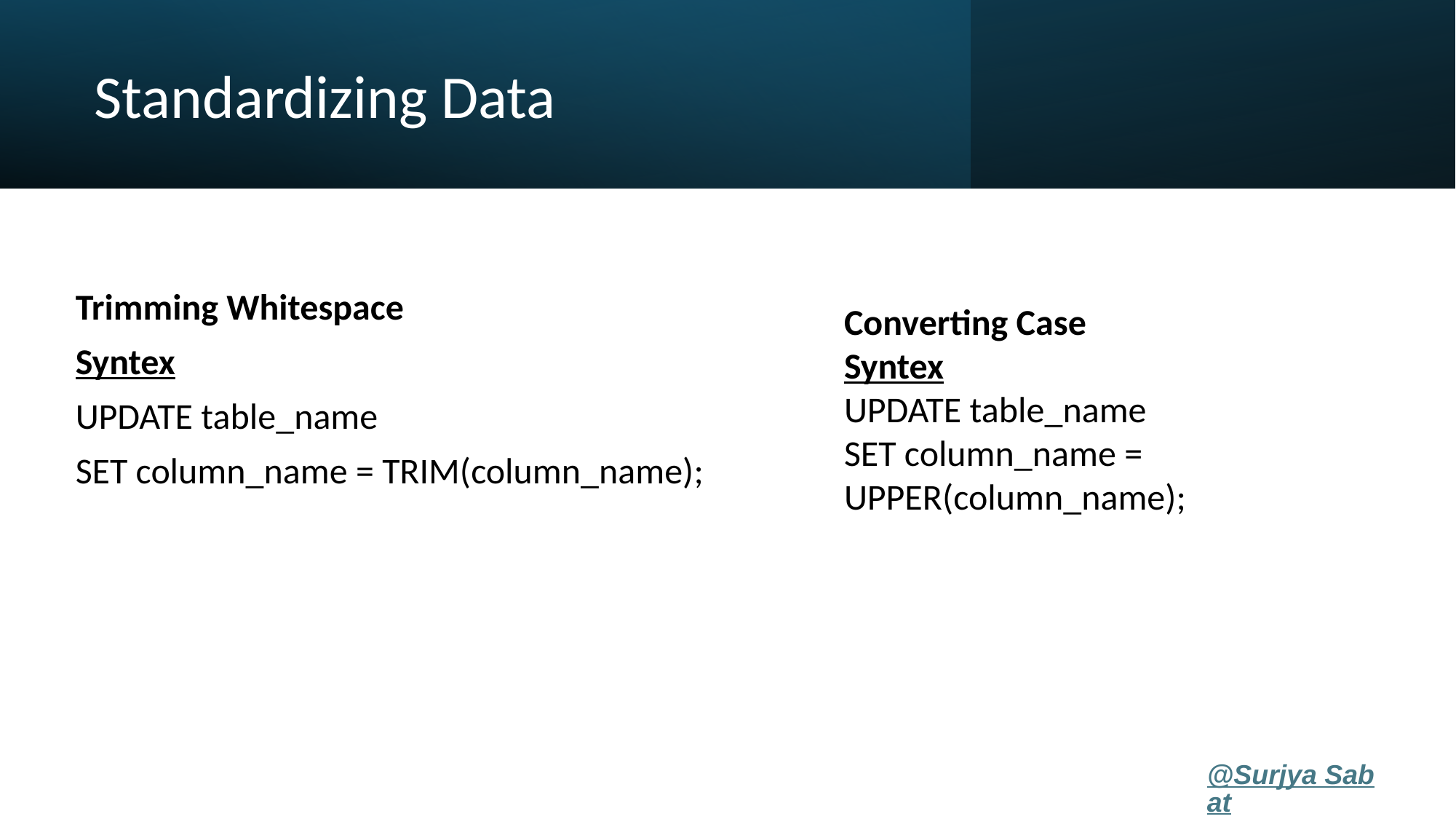

# Standardizing Data
Trimming Whitespace
Syntex
UPDATE table_name
SET column_name = TRIM(column_name);
Converting Case
Syntex
UPDATE table_name
SET column_name = UPPER(column_name);
@Surjya Sabat